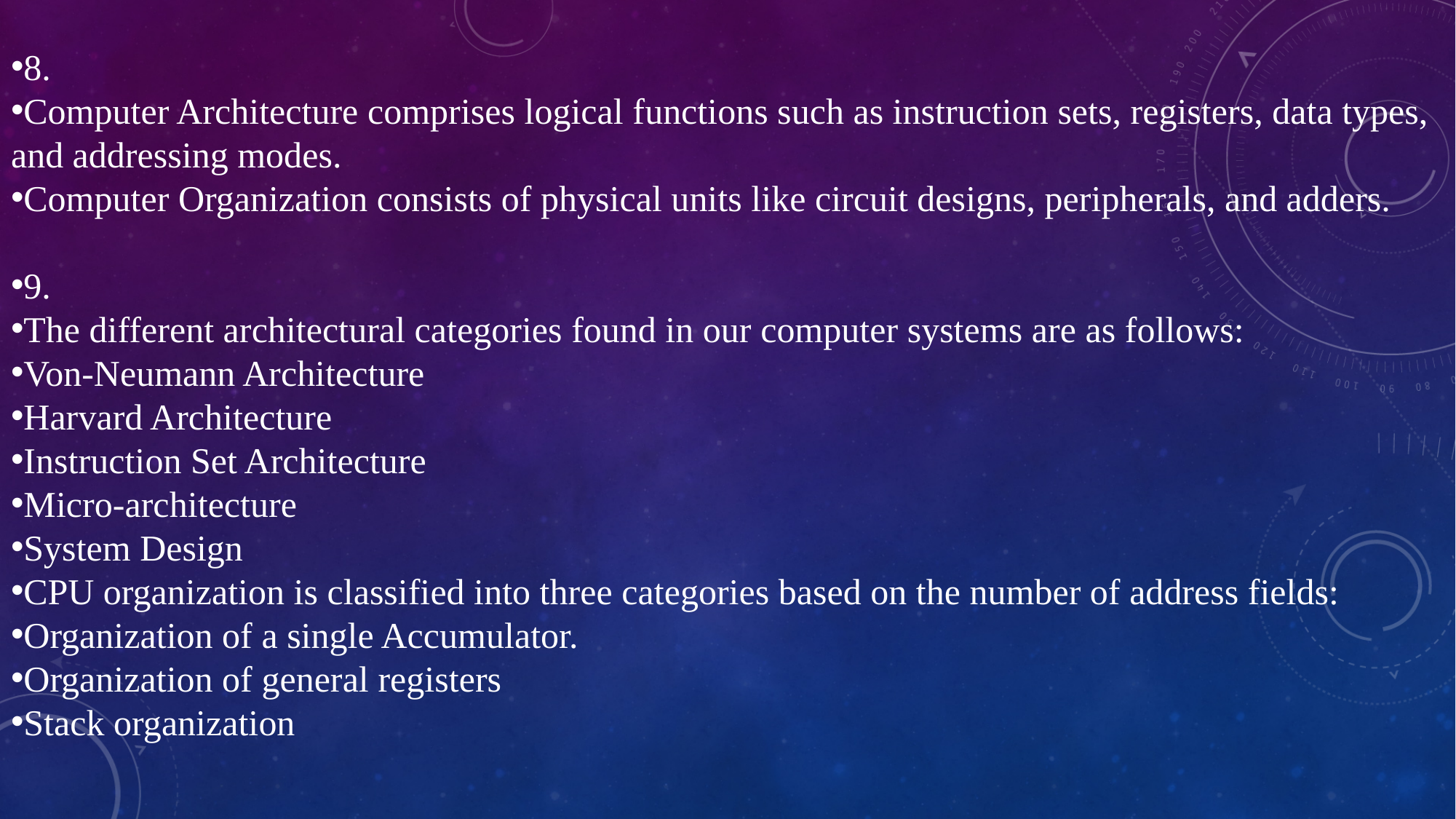

8.
Computer Architecture comprises logical functions such as instruction sets, registers, data types, and addressing modes.
Computer Organization consists of physical units like circuit designs, peripherals, and adders.

9.
The different architectural categories found in our computer systems are as follows:
Von-Neumann Architecture
Harvard Architecture
Instruction Set Architecture
Micro-architecture
System Design
CPU organization is classified into three categories based on the number of address fields:
Organization of a single Accumulator.
Organization of general registers
Stack organization